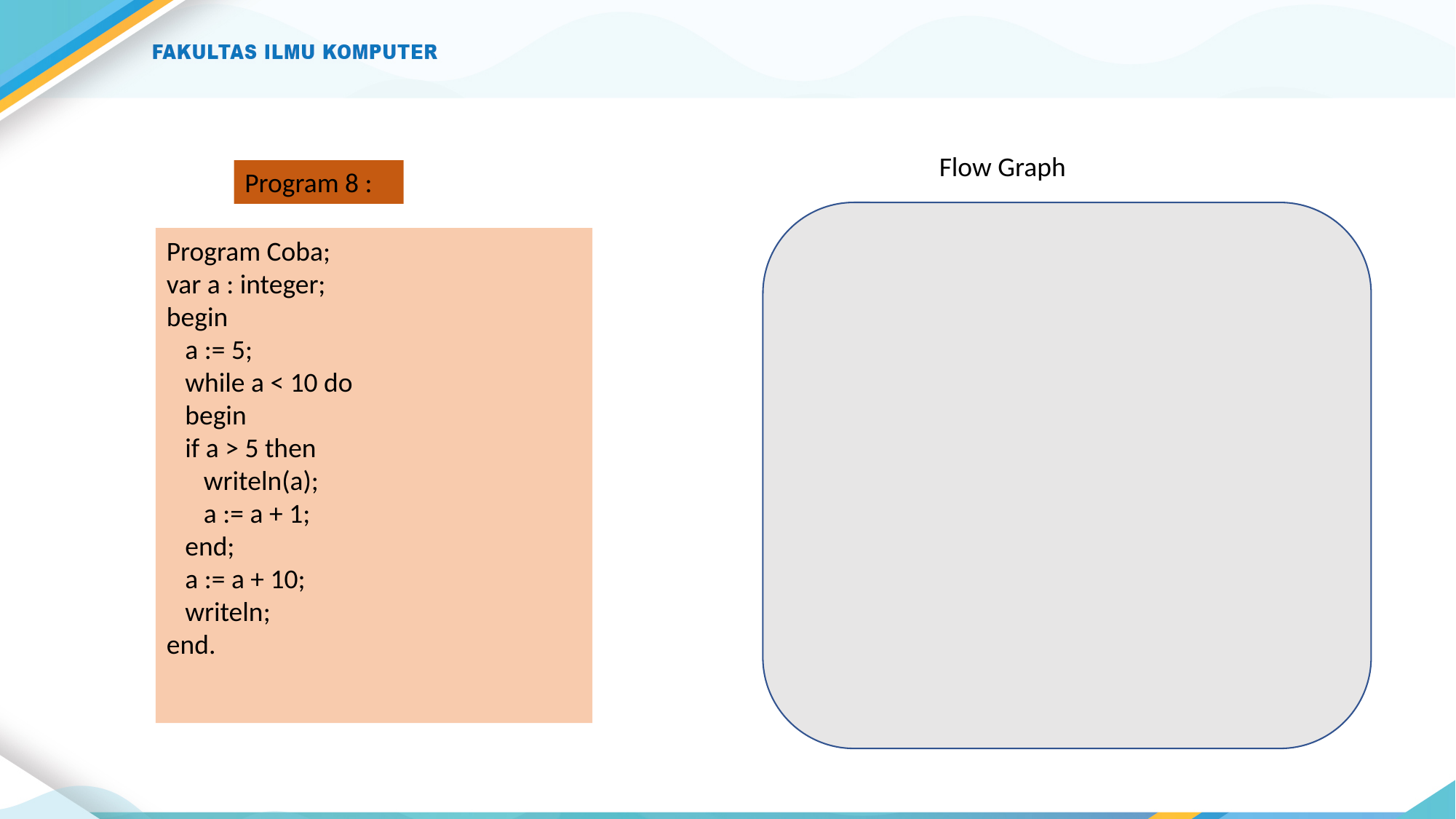

Flow Graph
Program 8 :

Program Coba;
var a : integer;
begin
   a := 5;
   while a < 10 do
   begin
   if a > 5 then
      writeln(a);
      a := a + 1;
   end;
   a := a + 10;
   writeln;
end.